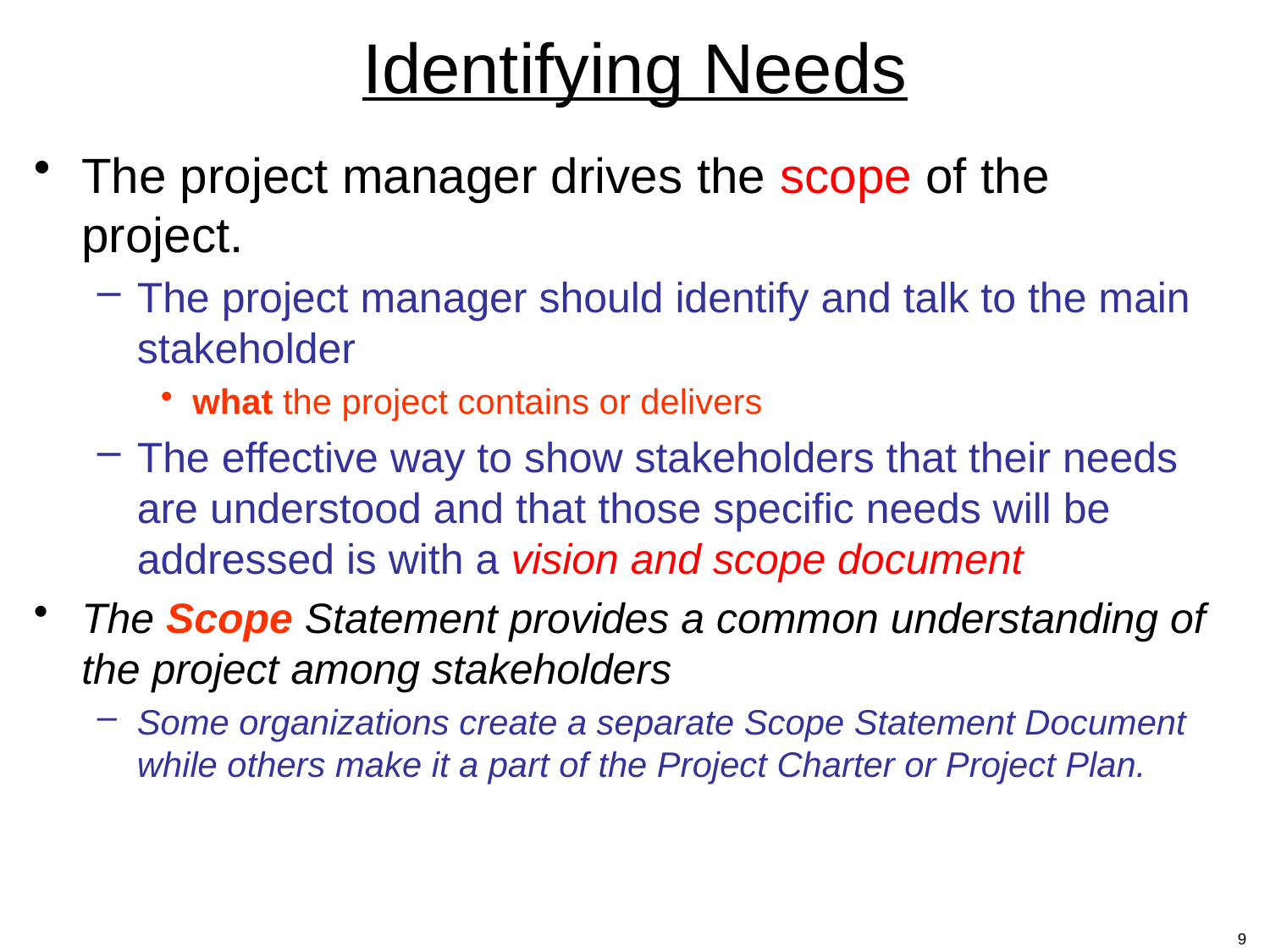

# Identifying Needs
The project manager drives the scope of the project.
The project manager should identify and talk to the main stakeholder
what the project contains or delivers
The effective way to show stakeholders that their needs are understood and that those specific needs will be addressed is with a vision and scope document
The Scope Statement provides a common understanding of the project among stakeholders
Some organizations create a separate Scope Statement Document while others make it a part of the Project Charter or Project Plan.

9